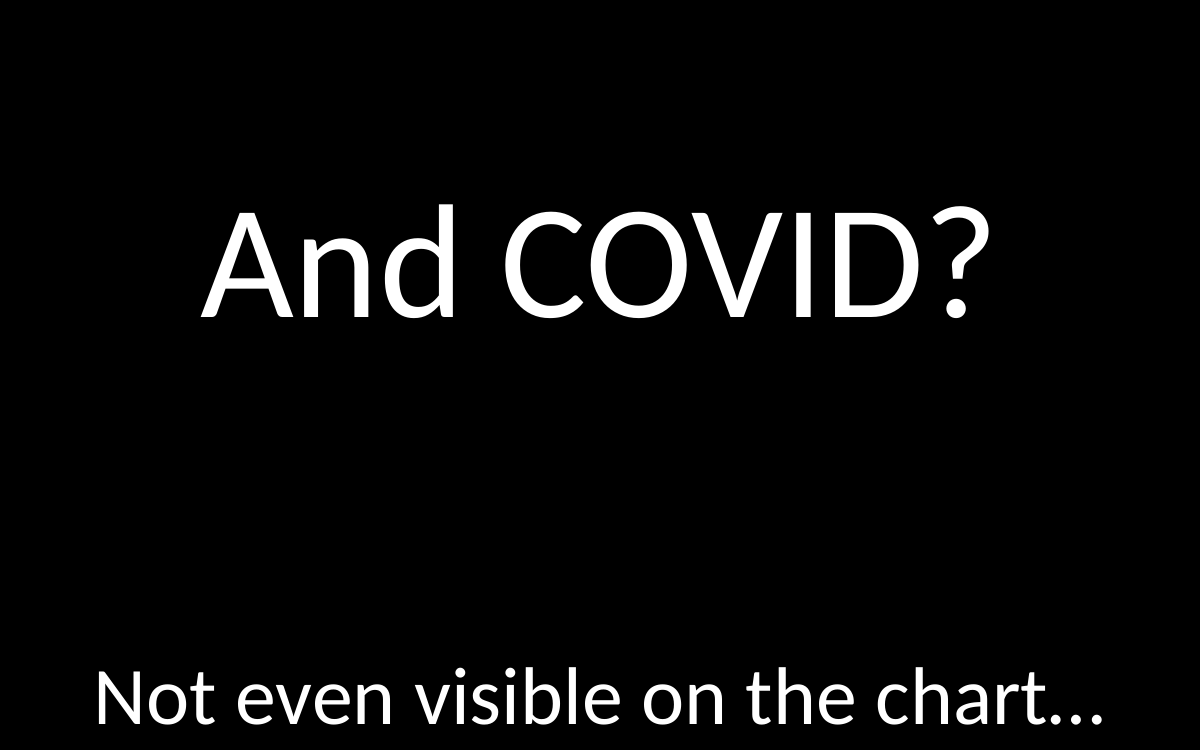

And COVID?

Not even visible on the chart…